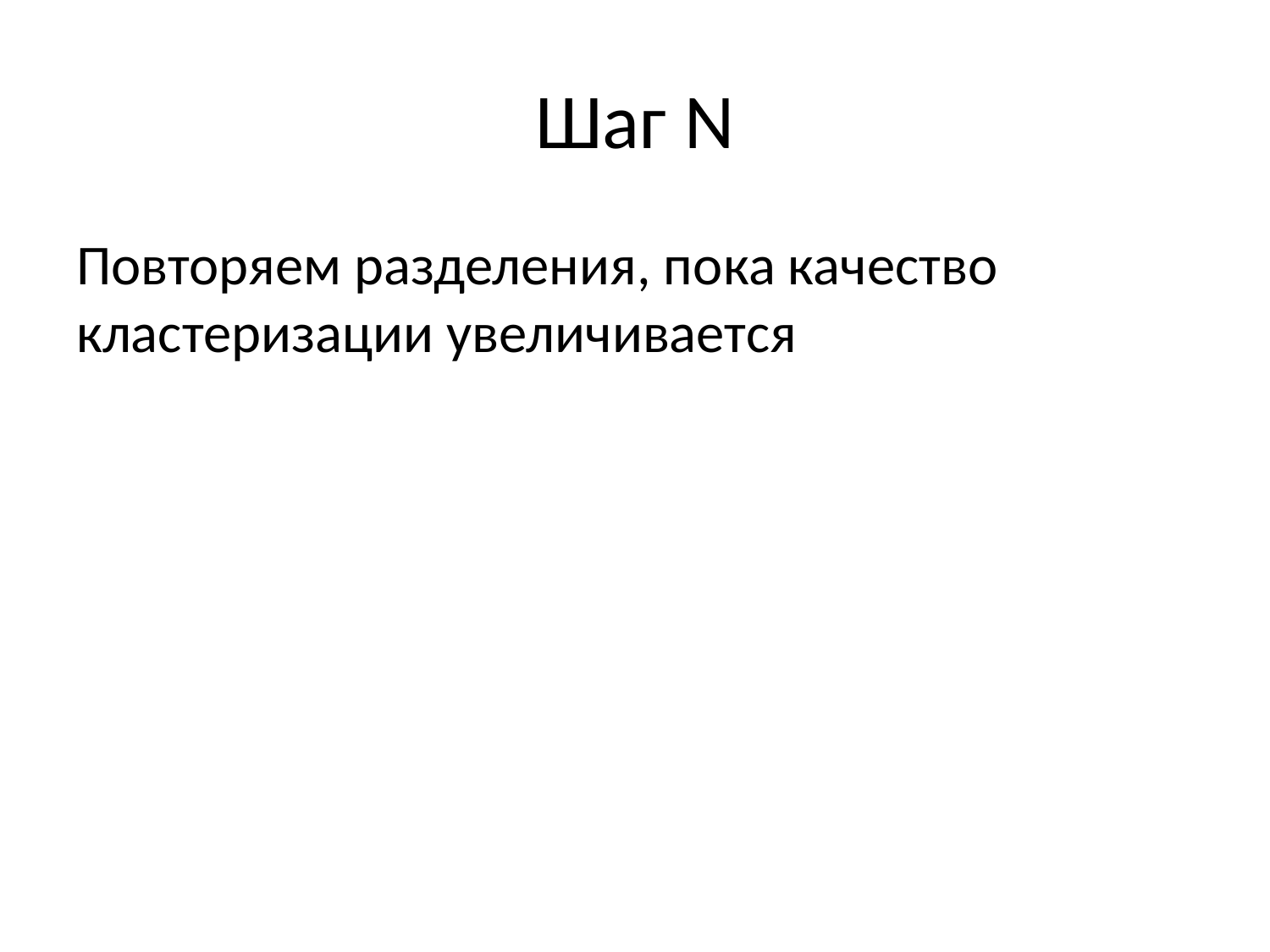

# Шаг N
Повторяем разделения, пока качество кластеризации увеличивается